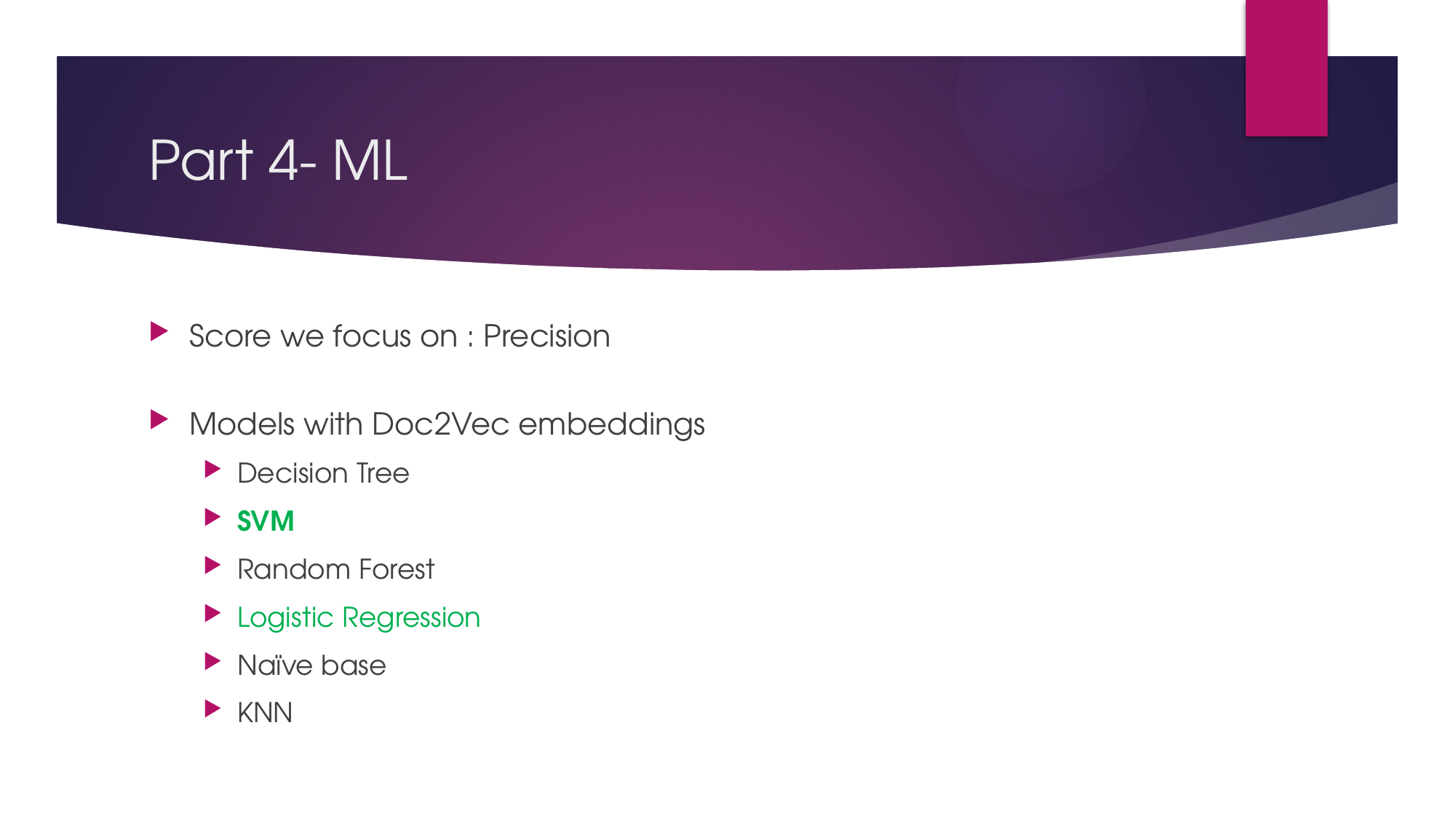

# Part 4- ML
Score we focus on : Precision
Models with Doc2Vec embeddings
Decision Tree
SVM
Random Forest
Logistic Regression
Naïve base
KNN